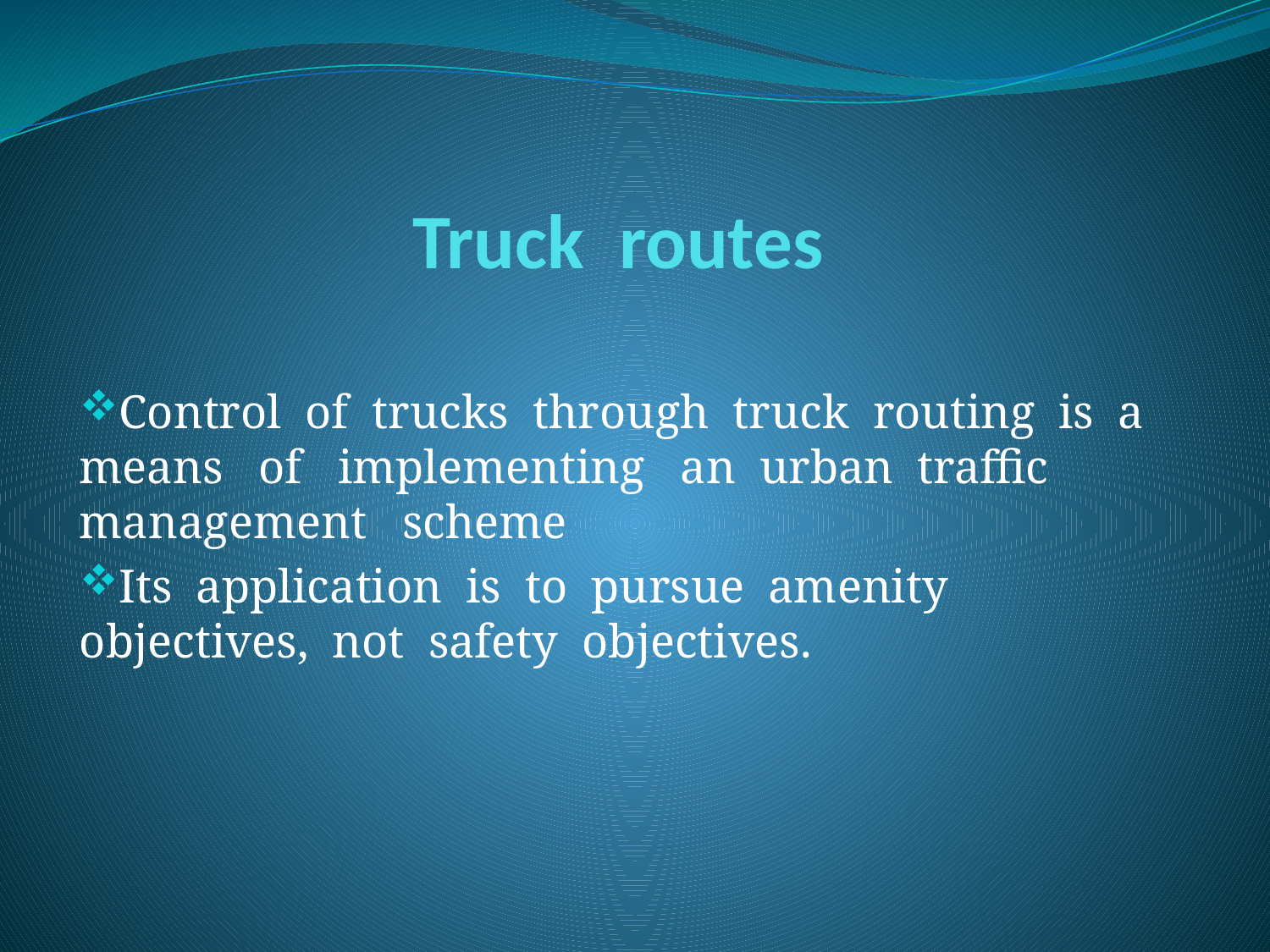

# Truck  routes
Control  of  trucks  through  truck  routing  is  a  means   of   implementing   an  urban  traffic  management   scheme
Its  application  is  to  pursue  amenity   objectives,  not  safety  objectives.